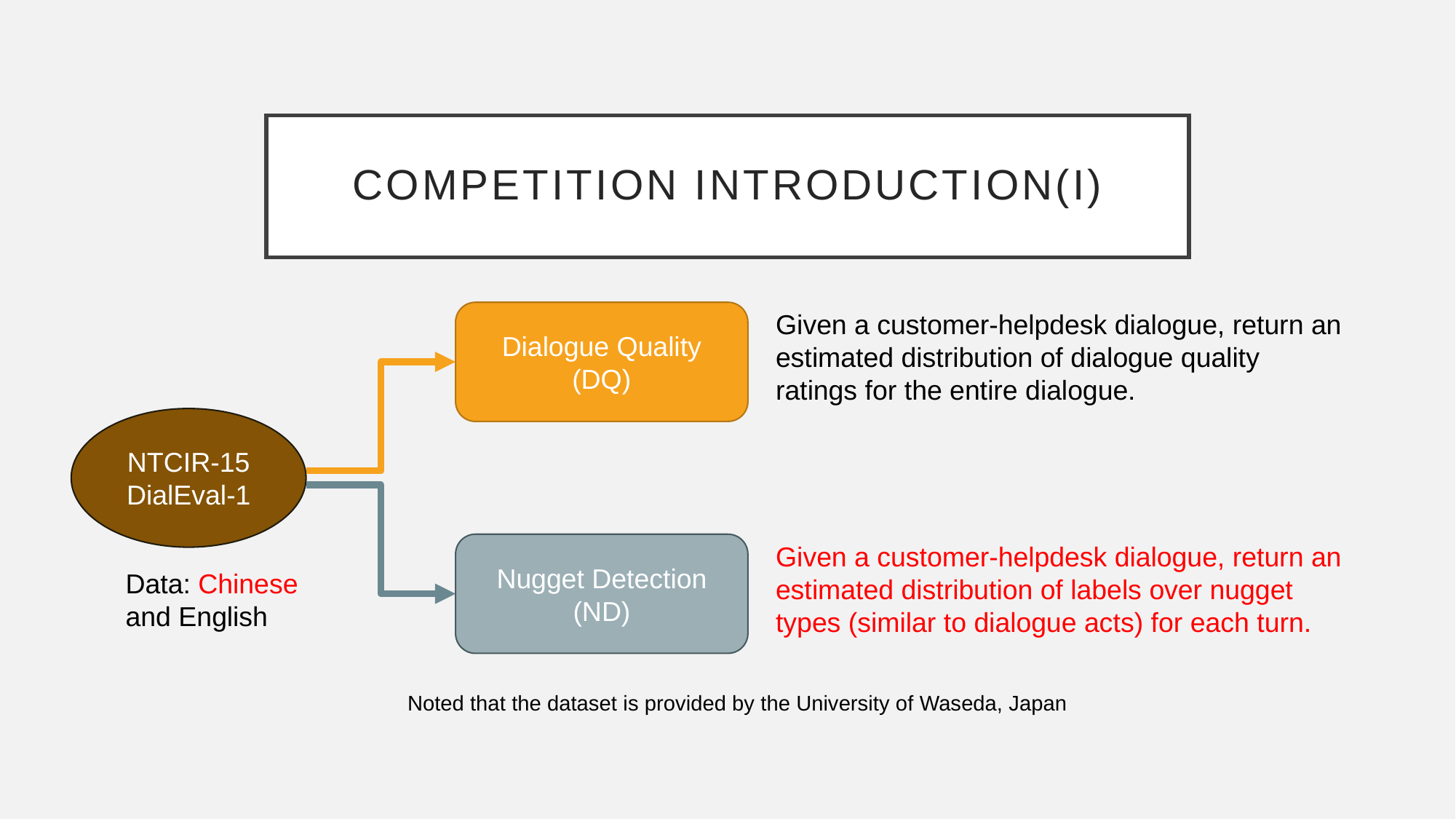

# Competition Introduction(I)
Dialogue Quality (DQ)
Given a customer-helpdesk dialogue, return an estimated distribution of dialogue quality ratings for the entire dialogue.

NTCIR-15 DialEval-1
Nugget Detection (ND)
Given a customer-helpdesk dialogue, return an estimated distribution of labels over nugget types (similar to dialogue acts) for each turn.

Data: Chinese and English

Noted that the dataset is provided by the University of Waseda, Japan